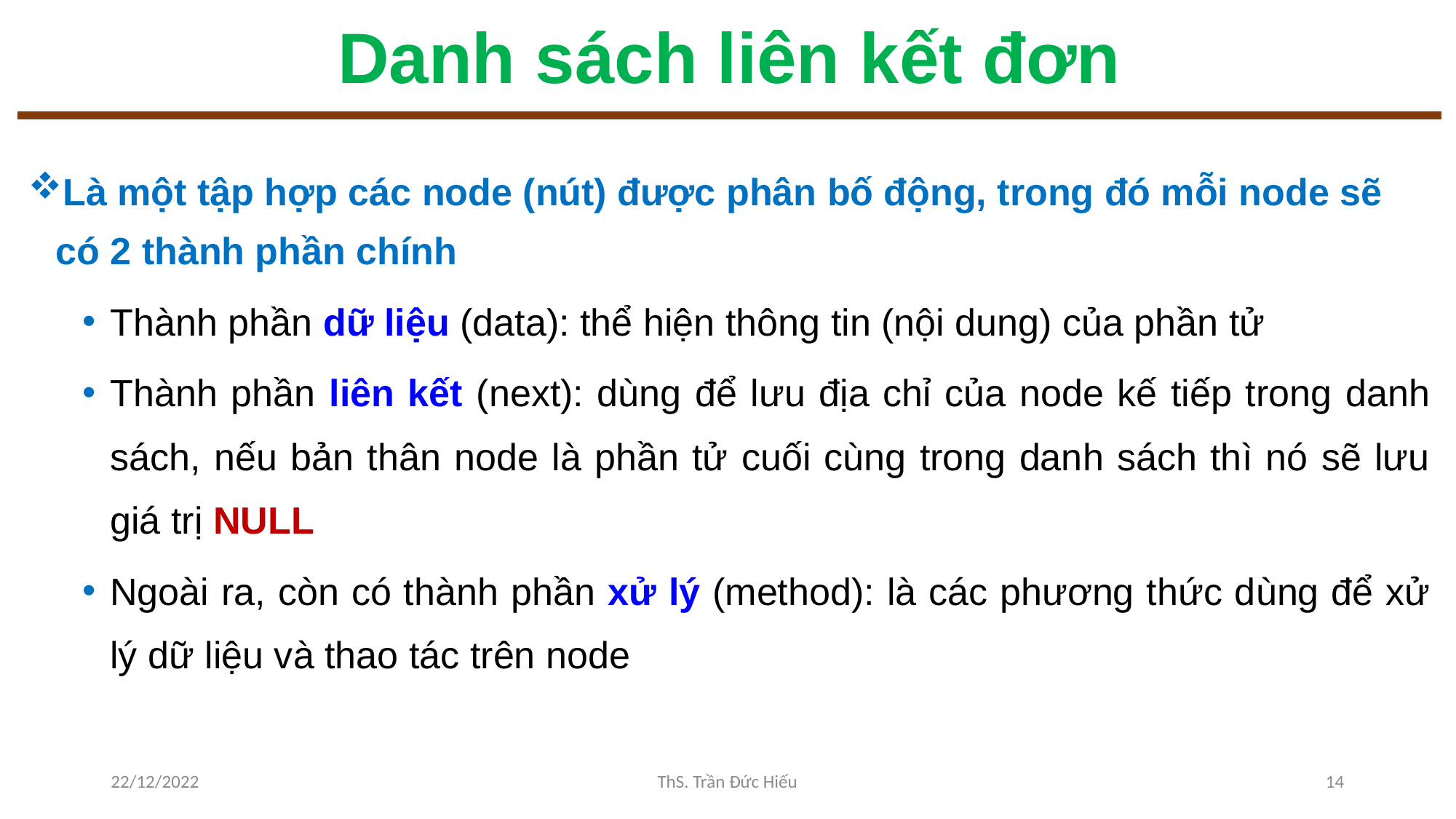

# Danh sách liên kết đơn
Là một tập hợp các node (nút) được phân bố động, trong đó mỗi node sẽ có 2 thành phần chính
Thành phần dữ liệu (data): thể hiện thông tin (nội dung) của phần tử
Thành phần liên kết (next): dùng để lưu địa chỉ của node kế tiếp trong danh sách, nếu bản thân node là phần tử cuối cùng trong danh sách thì nó sẽ lưu giá trị NULL
Ngoài ra, còn có thành phần xử lý (method): là các phương thức dùng để xử lý dữ liệu và thao tác trên node
22/12/2022
ThS. Trần Đức Hiếu
14